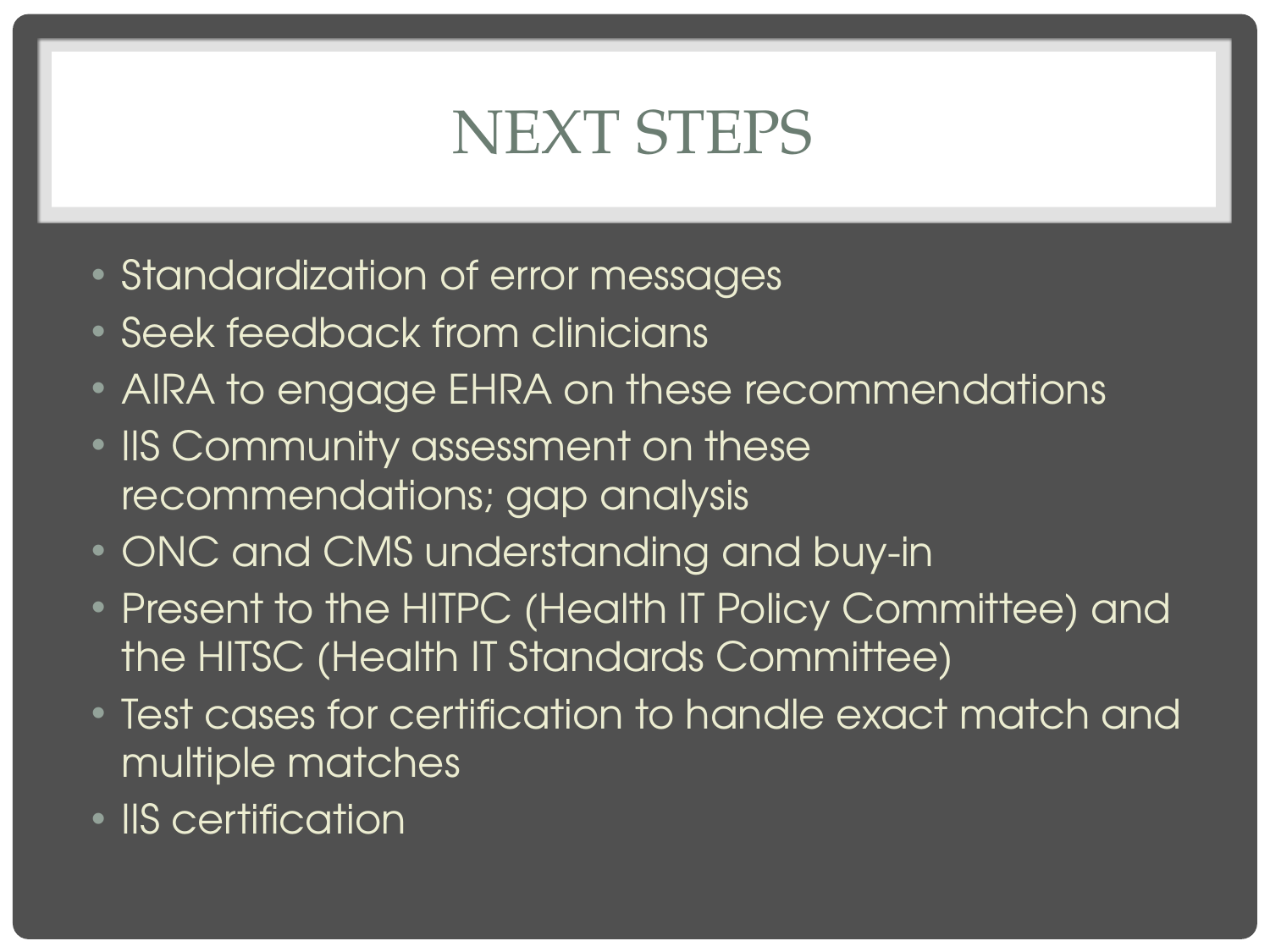

# Next steps
Standardization of error messages
Seek feedback from clinicians
AIRA to engage EHRA on these recommendations
IIS Community assessment on these recommendations; gap analysis
ONC and CMS understanding and buy-in
Present to the HITPC (Health IT Policy Committee) and the HITSC (Health IT Standards Committee)
Test cases for certification to handle exact match and multiple matches
IIS certification